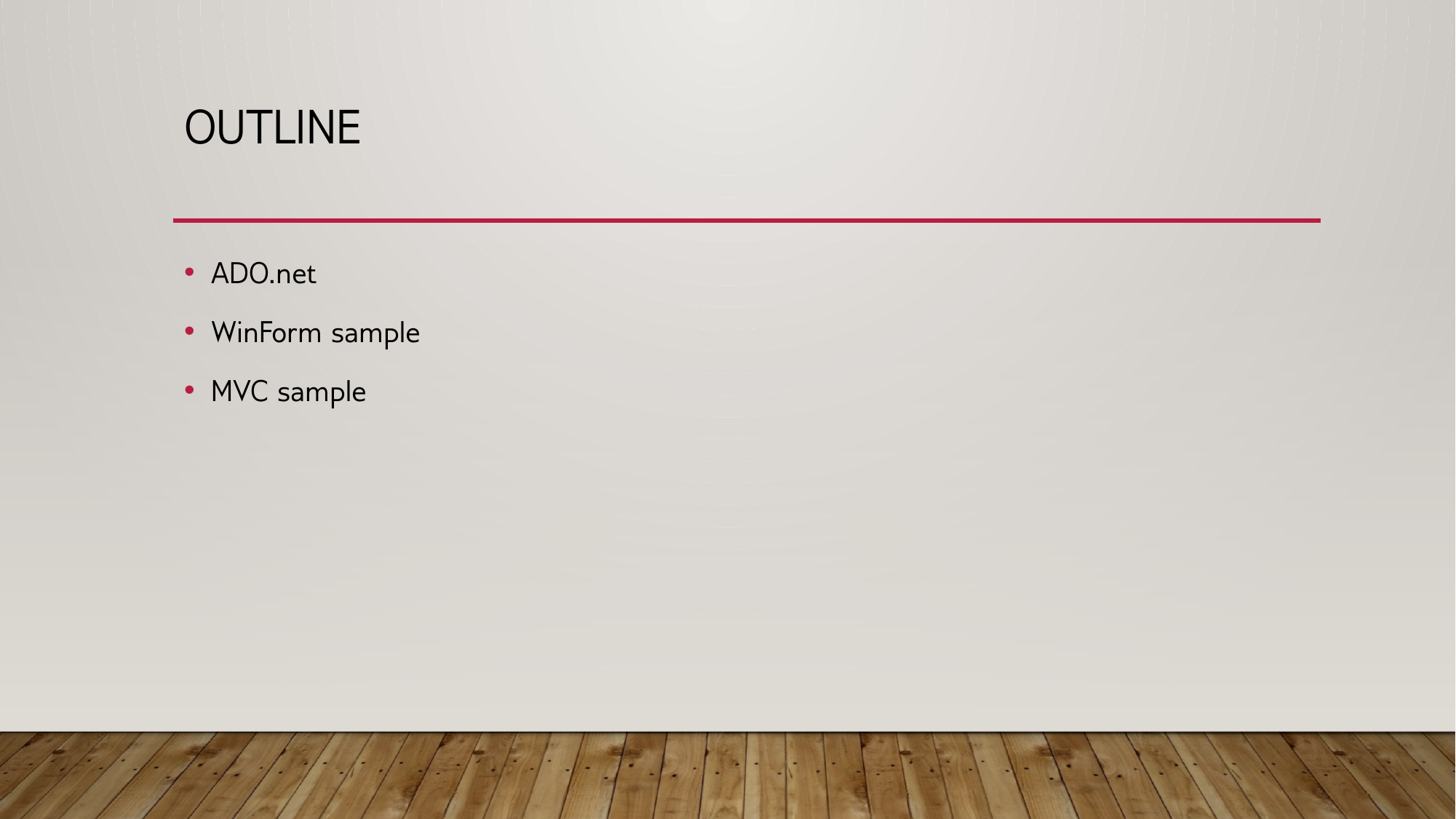

# Outline
ADO.net
WinForm sample
MVC sample